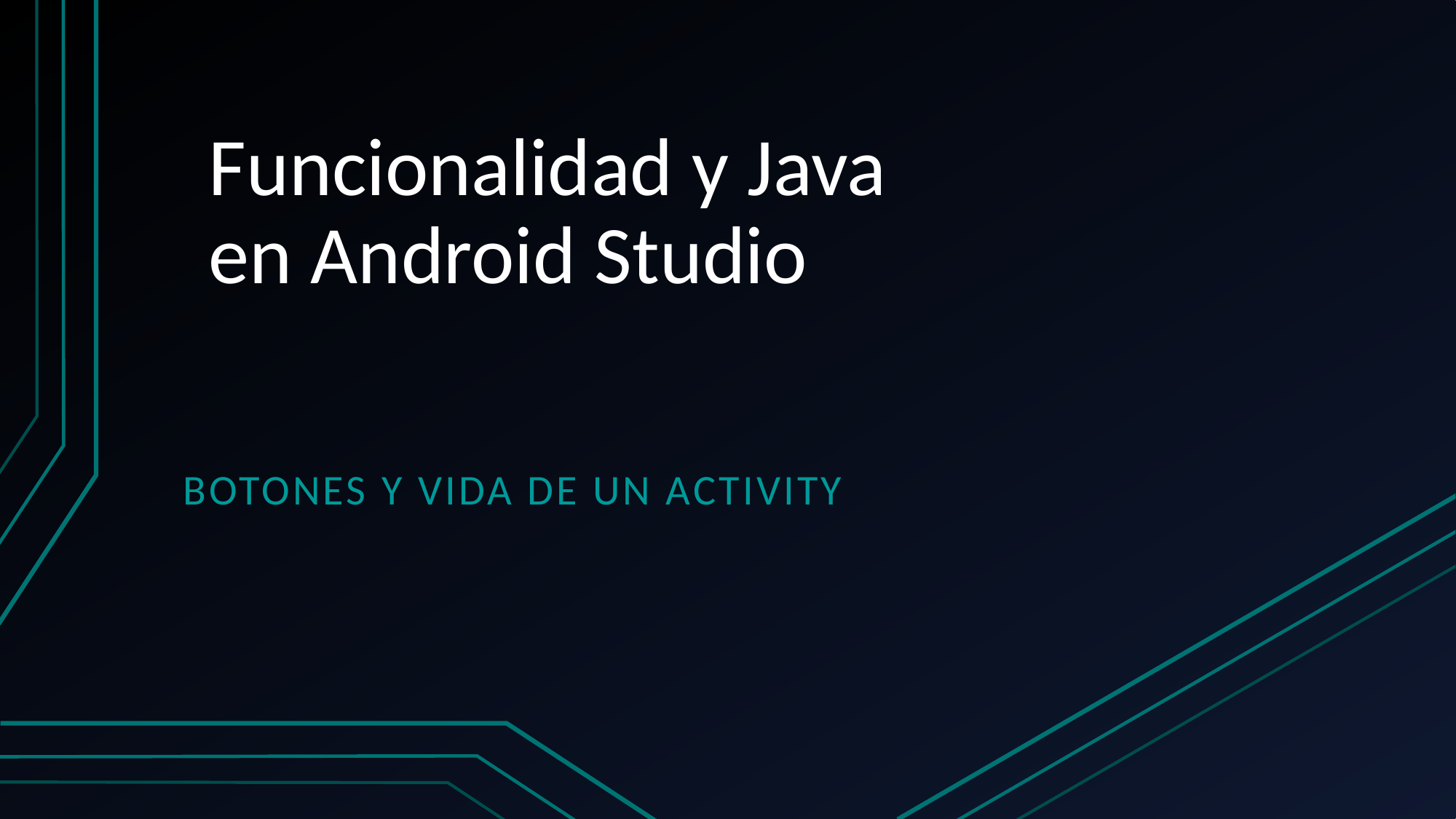

# Funcionalidad y Java en Android Studio
Botones y vida de un activity